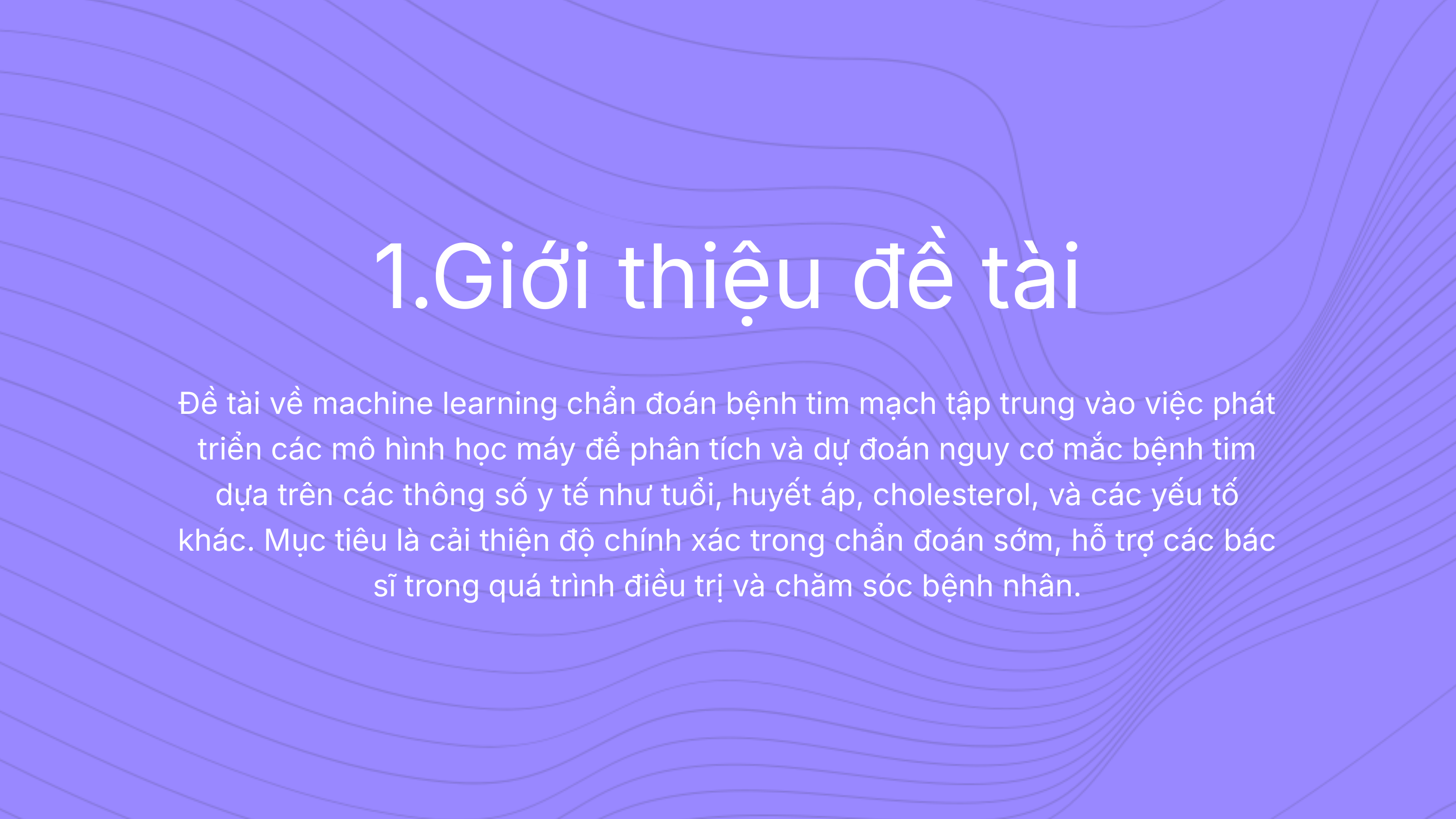

1.Giới thiệu đề tài
Đề tài về machine learning chẩn đoán bệnh tim mạch tập trung vào việc phát triển các mô hình học máy để phân tích và dự đoán nguy cơ mắc bệnh tim dựa trên các thông số y tế như tuổi, huyết áp, cholesterol, và các yếu tố khác. Mục tiêu là cải thiện độ chính xác trong chẩn đoán sớm, hỗ trợ các bác sĩ trong quá trình điều trị và chăm sóc bệnh nhân.